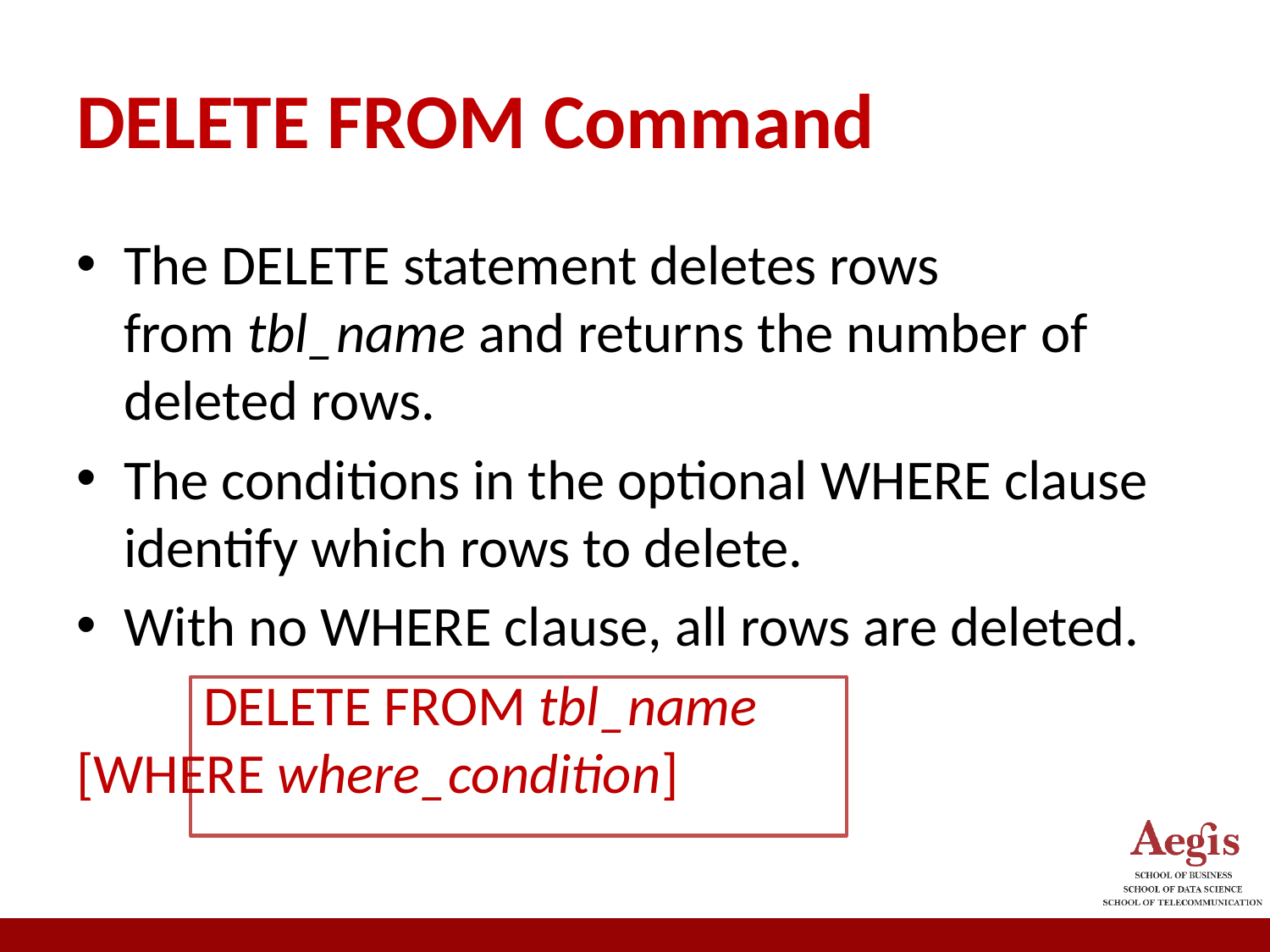

# DELETE FROM Command
The DELETE statement deletes rows from tbl_name and returns the number of deleted rows.
The conditions in the optional WHERE clause identify which rows to delete.
With no WHERE clause, all rows are deleted.
	DELETE FROM tbl_name 			[WHERE where_condition]